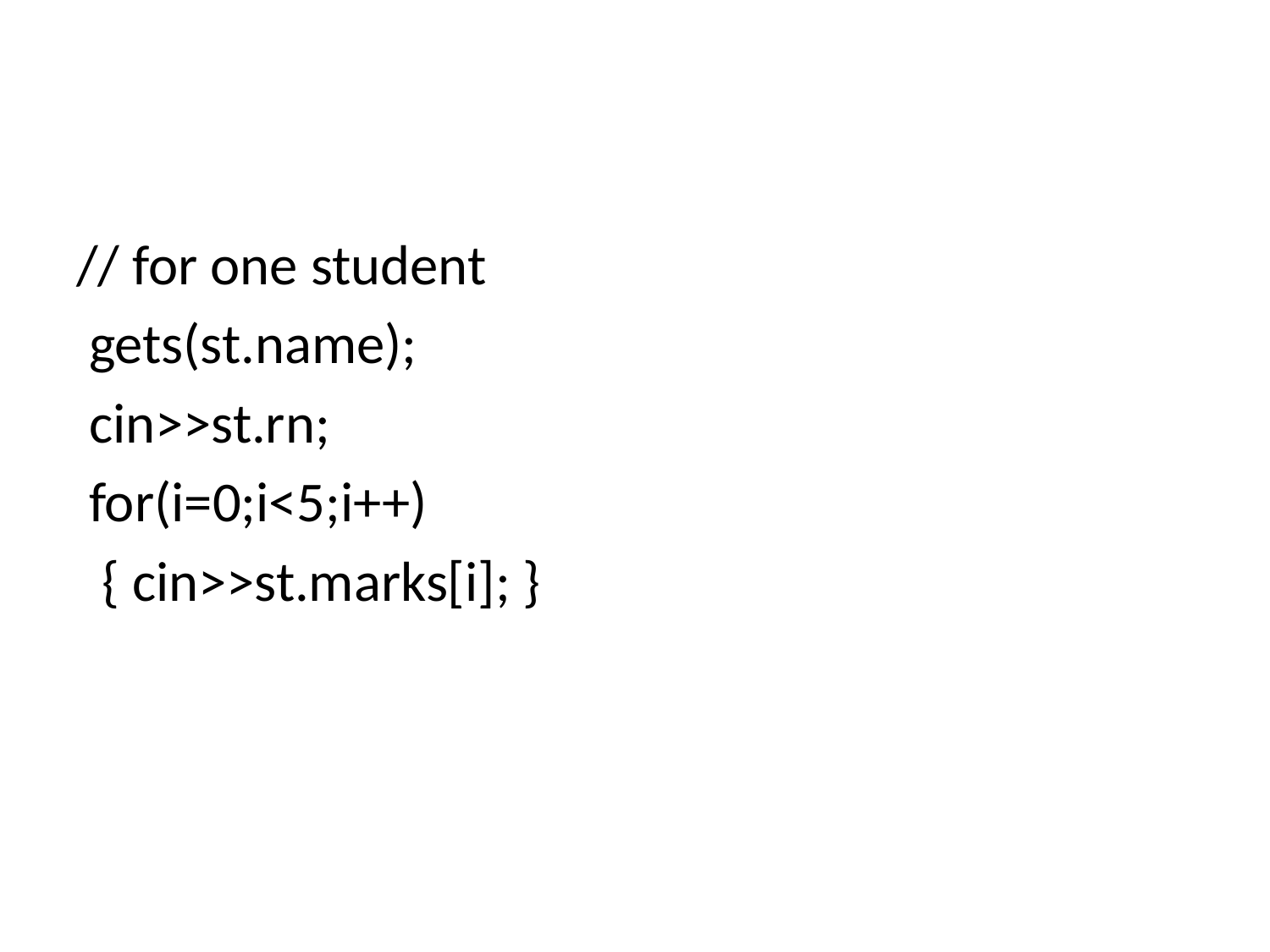

#
// for one student
 gets(st.name);
 cin>>st.rn;
 for(i=0;i<5;i++)
  { cin>>st.marks[i]; }